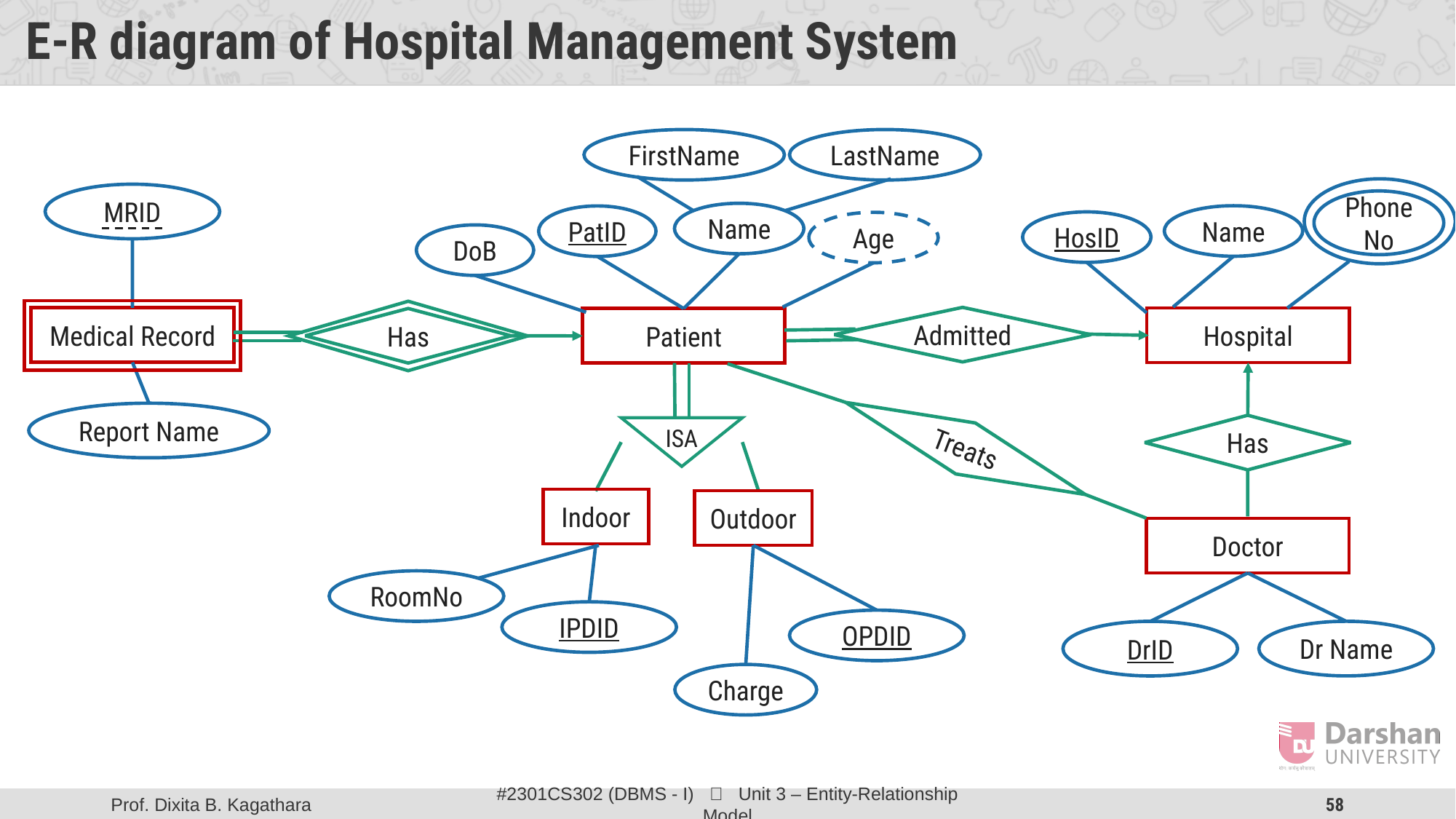

# E-R diagram of Hospital Management System
FirstName
LastName

MRID
PhoneNo
Name
Name
PatID
HosID
Age
DoB

Admitted
Medical Record
Hospital
Has
Patient
Report Name
Has
ISA
Treats
Indoor
Outdoor
Doctor
RoomNo
IPDID
OPDID
Dr Name
DrID
Charge